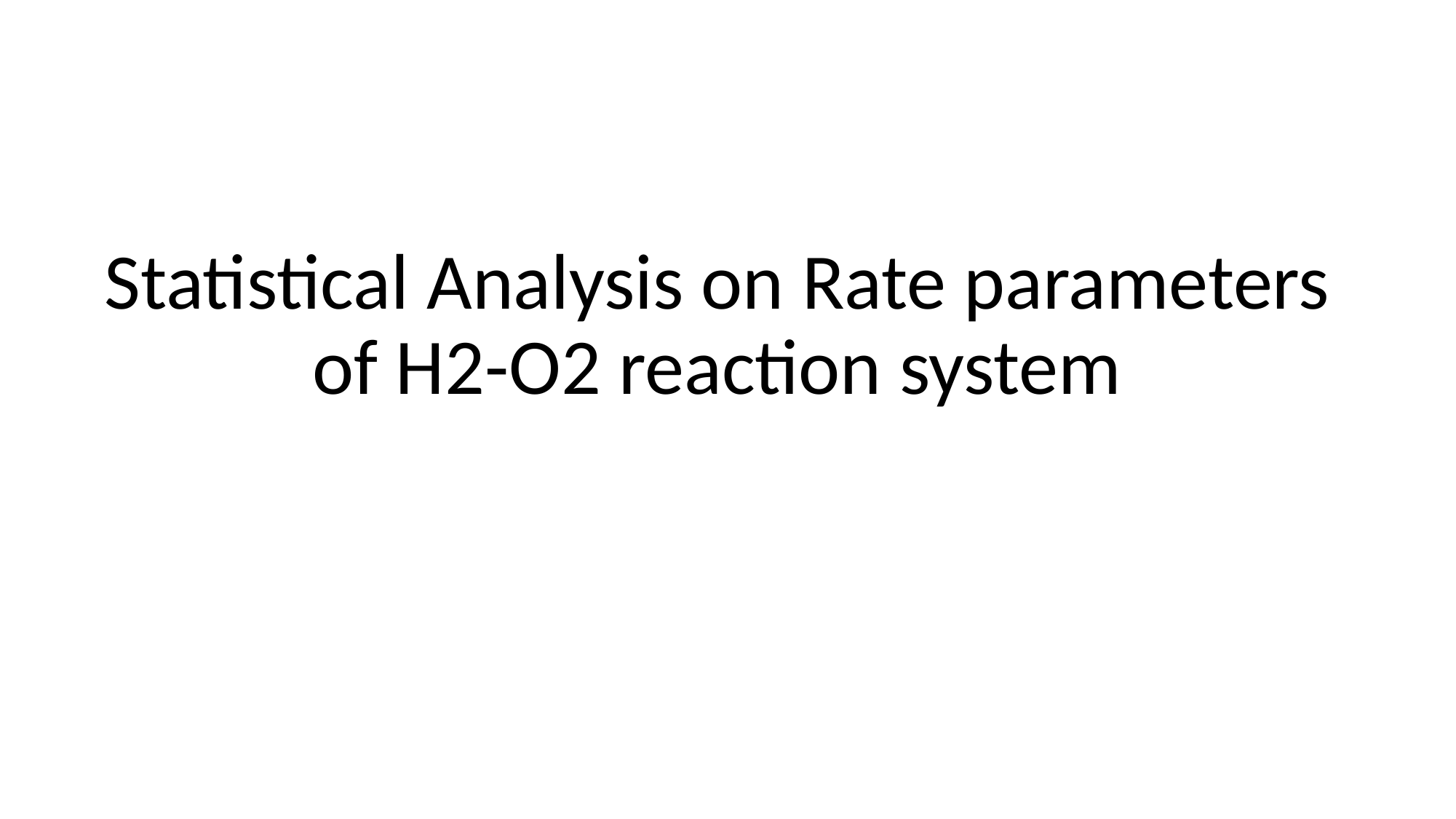

# Statistical Analysis on Rate parameters of H2-O2 reaction system